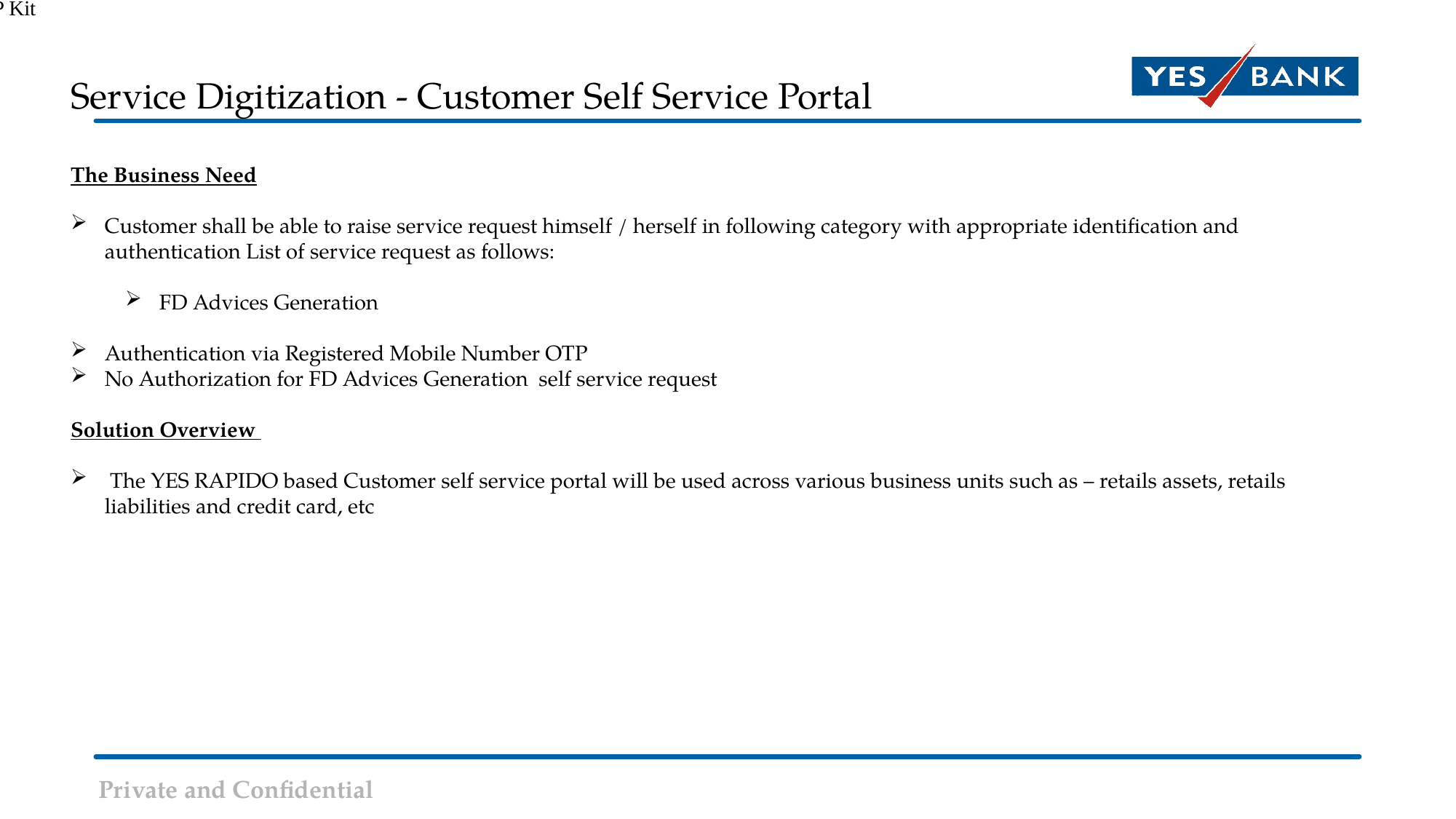

19-08-2019
MVP Kit
3
Service Digitization - Customer Self Service Portal
The Business Need

Customer shall be able to raise service request himself / herself in following category with appropriate identification and authentication List of service request as follows:

FD Advices Generation

Authentication via Registered Mobile Number OTP
No Authorization for FD Advices Generation  self service request

Solution Overview

 The YES RAPIDO based Customer self service portal will be used across various business units such as – retails assets, retails liabilities and credit card, etc